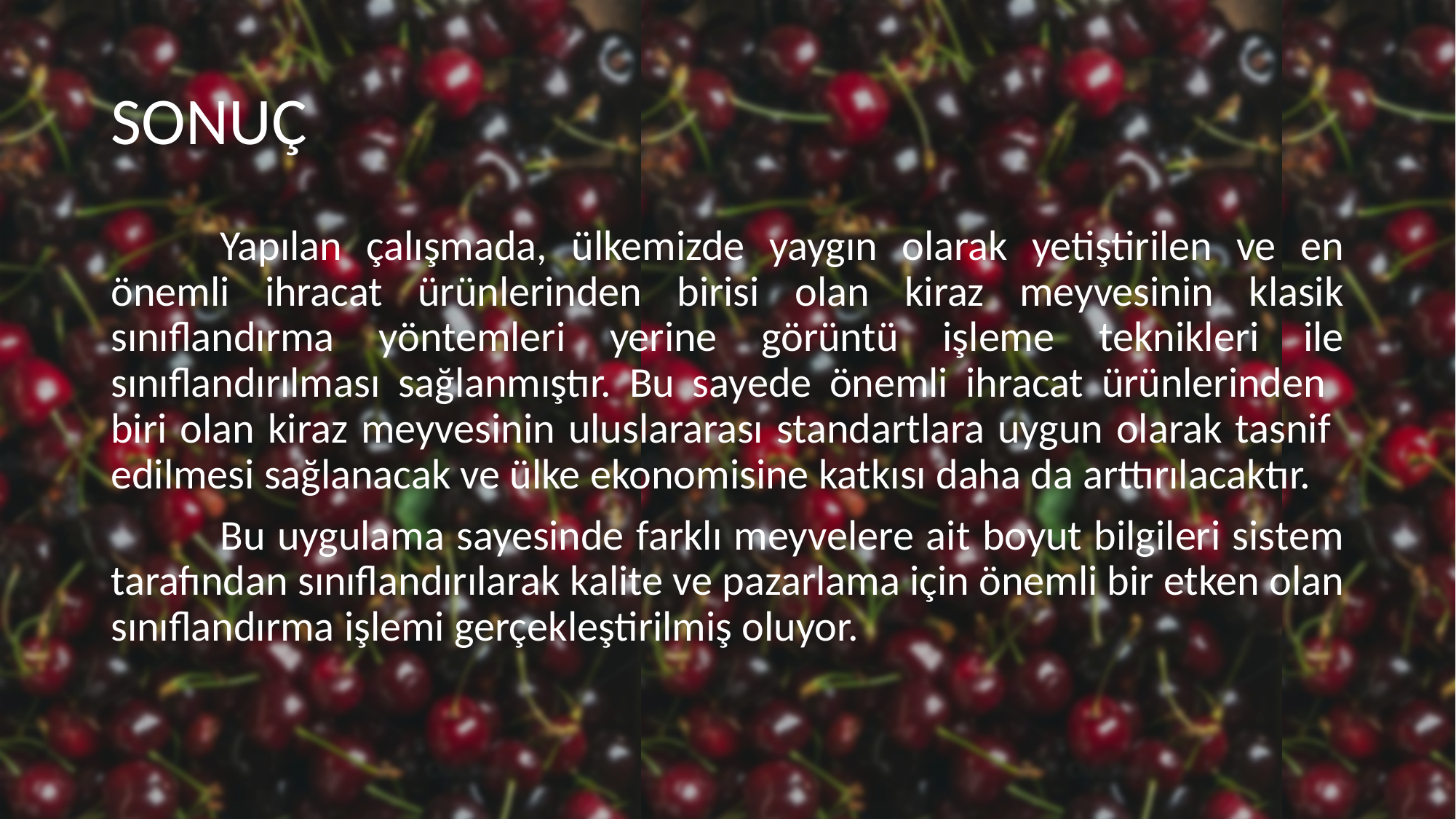

# SONUÇ
	Yapılan çalışmada, ülkemizde yaygın olarak yetiştirilen ve en önemli ihracat ürünlerinden birisi olan kiraz meyvesinin klasik sınıflandırma yöntemleri yerine görüntü işleme teknikleri ile sınıflandırılması sağlanmıştır. Bu sayede önemli ihracat ürünlerinden  biri olan kiraz meyvesinin uluslararası standartlara uygun olarak tasnif  edilmesi sağlanacak ve ülke ekonomisine katkısı daha da arttırılacaktır.
	Bu uygulama sayesinde farklı meyvelere ait boyut bilgileri sistem tarafından sınıflandırılarak kalite ve pazarlama için önemli bir etken olan sınıflandırma işlemi gerçekleştirilmiş oluyor.